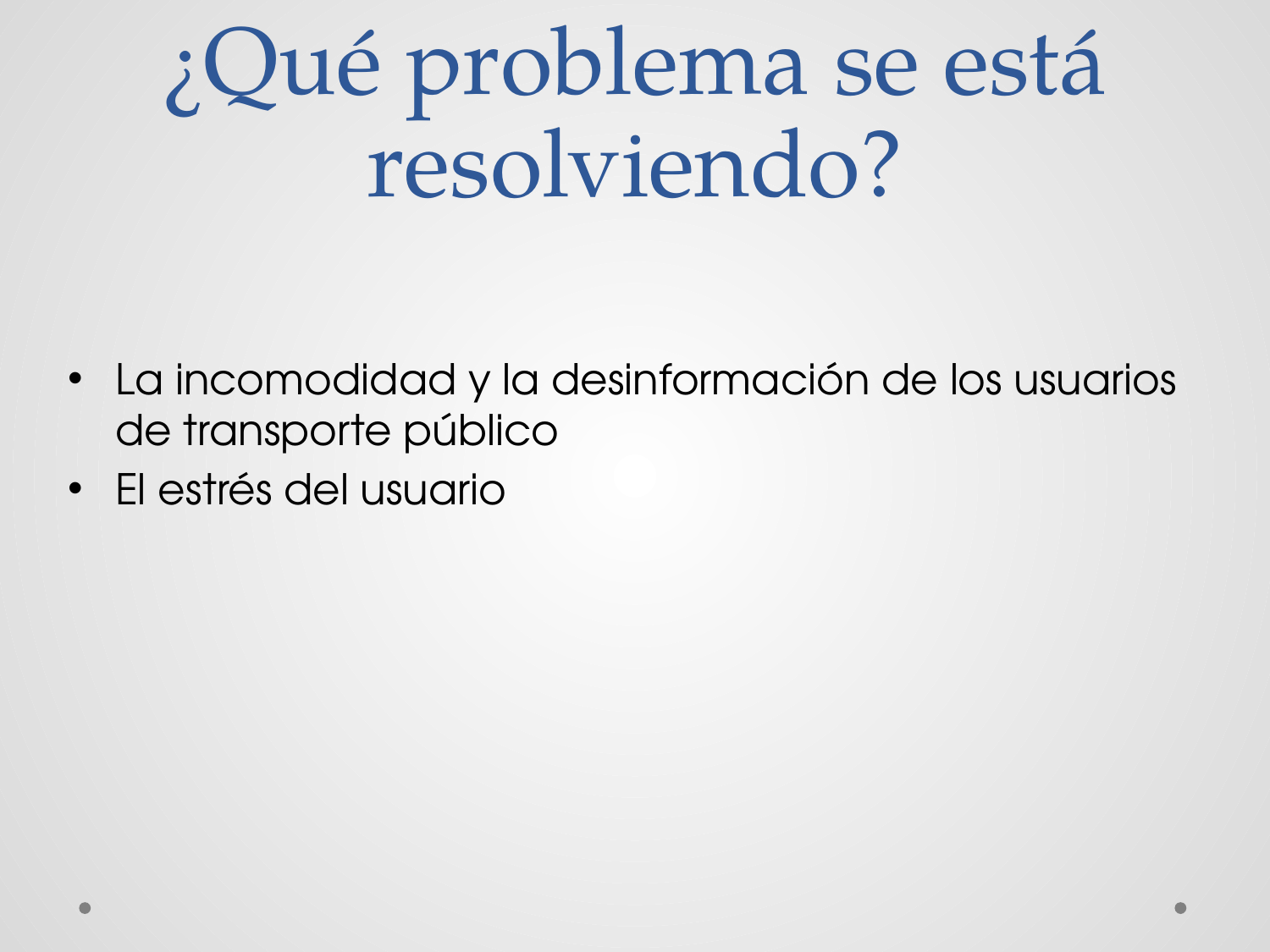

# ¿Qué problema se está resolviendo?
La incomodidad y la desinformación de los usuarios de transporte público
El estrés del usuario